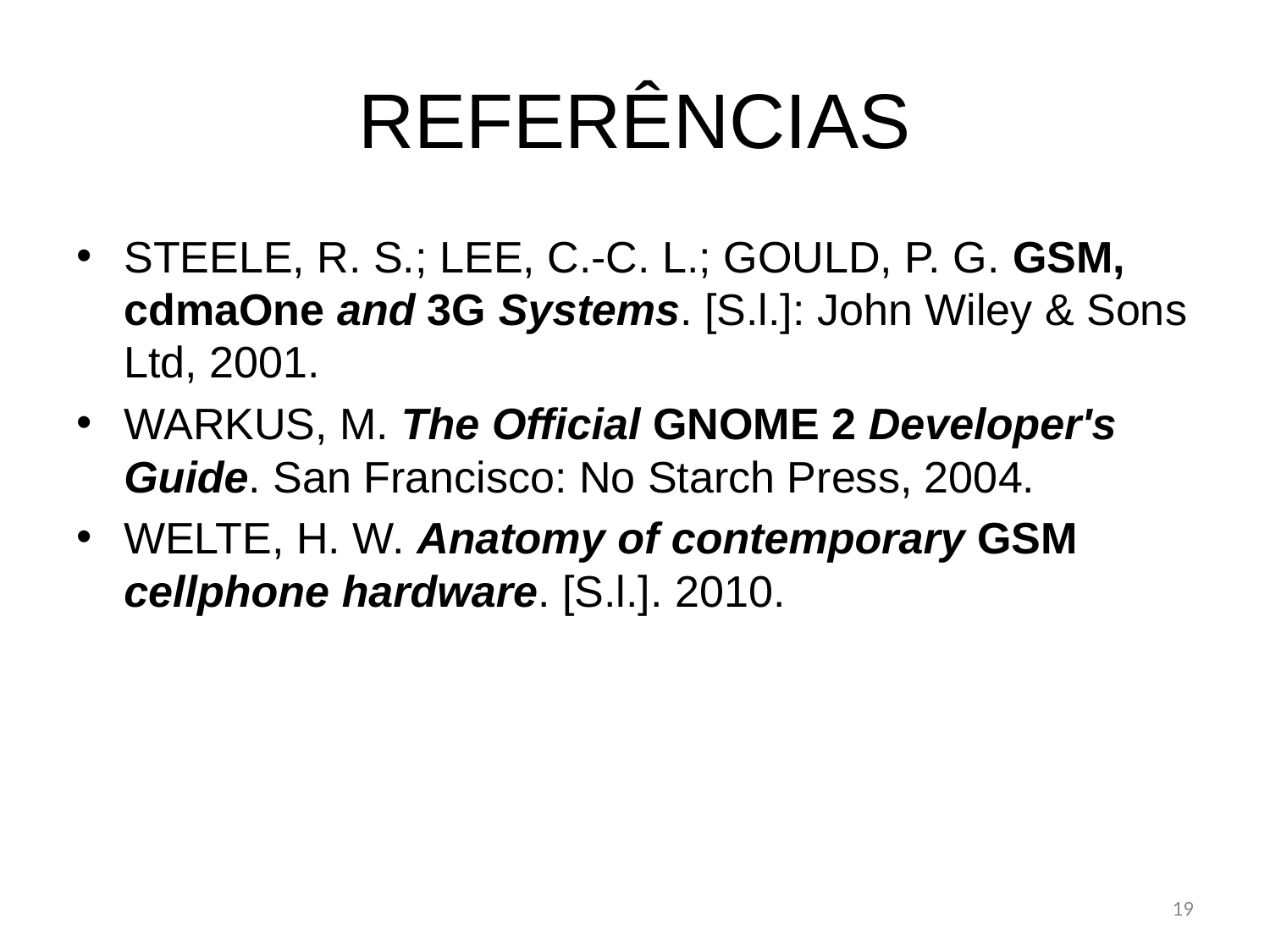

# REFERÊNCIAS
STEELE, R. S.; LEE, C.-C. L.; GOULD, P. G. GSM, cdmaOne and 3G Systems. [S.l.]: John Wiley & Sons Ltd, 2001.
WARKUS, M. The Official GNOME 2 Developer's Guide. San Francisco: No Starch Press, 2004.
WELTE, H. W. Anatomy of contemporary GSM cellphone hardware. [S.l.]. 2010.
19